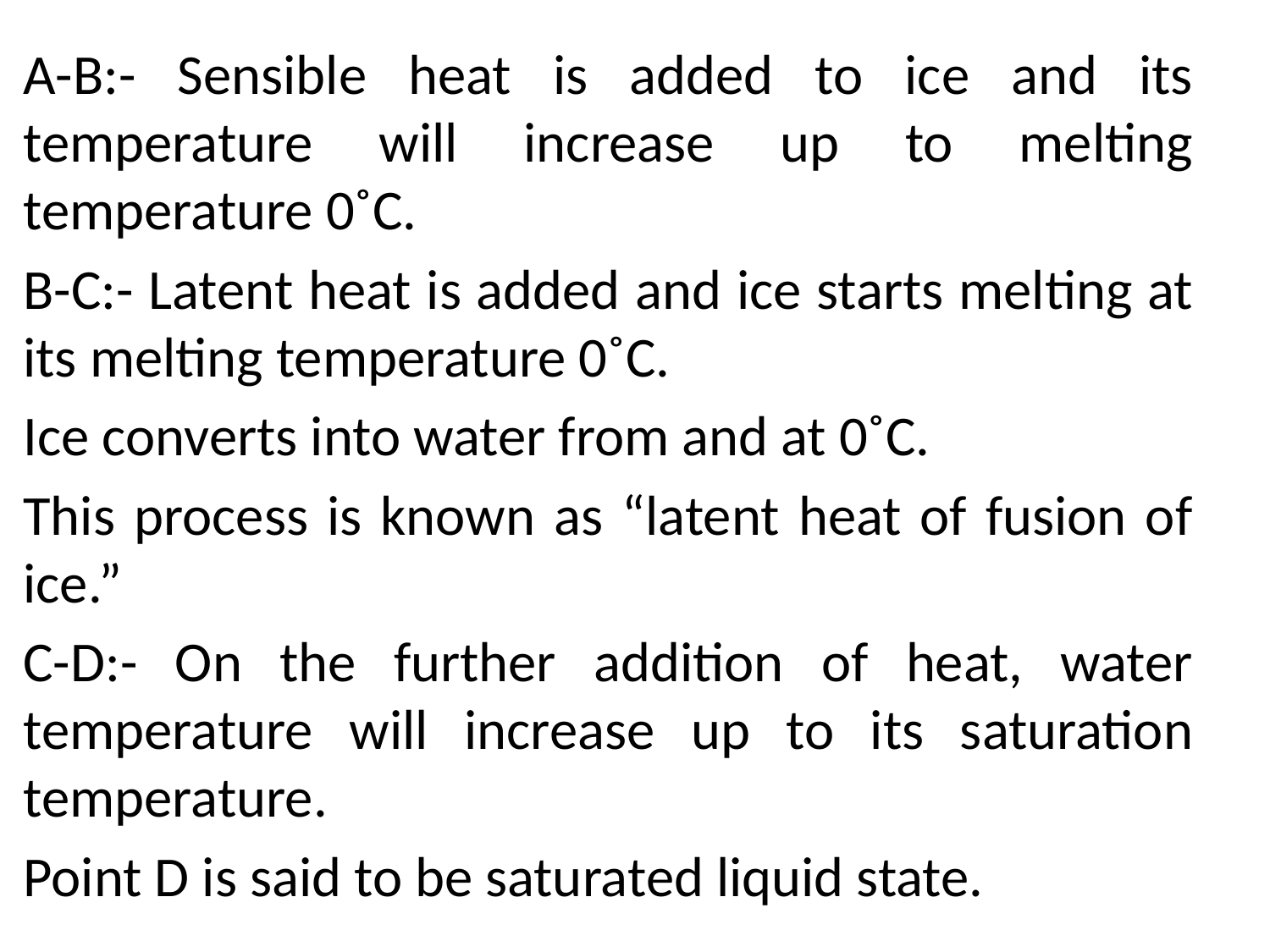

A-B:- Sensible heat is added to ice and its temperature will increase up to melting temperature 0˚C.
B-C:- Latent heat is added and ice starts melting at its melting temperature 0˚C.
Ice converts into water from and at 0˚C.
This process is known as “latent heat of fusion of ice.”
C-D:- On the further addition of heat, water temperature will increase up to its saturation temperature.
Point D is said to be saturated liquid state.